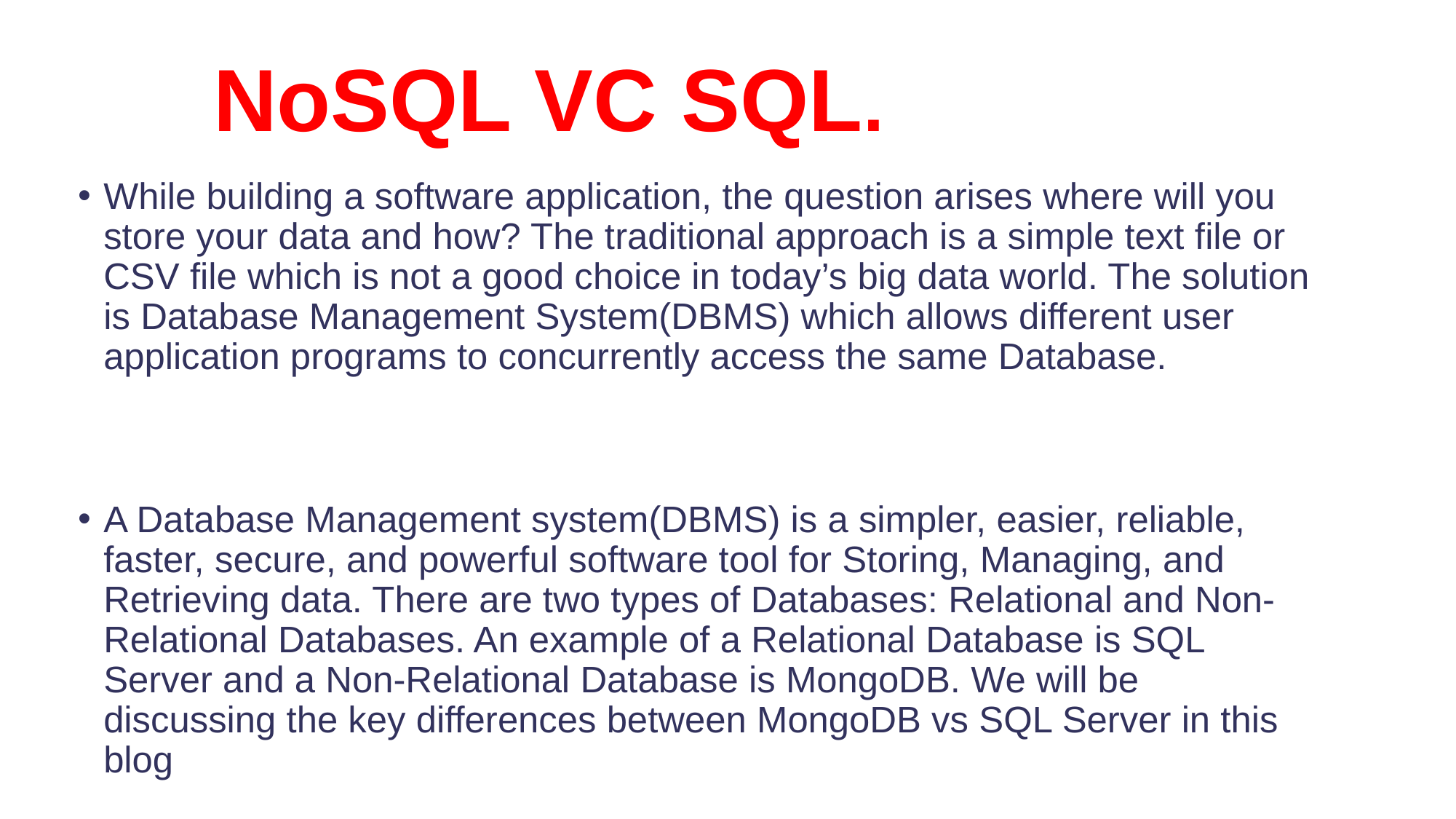

NoSQL VC SQL.
While building a software application, the question arises where will you store your data and how? The traditional approach is a simple text file or CSV file which is not a good choice in today’s big data world. The solution is Database Management System(DBMS) which allows different user application programs to concurrently access the same Database.

A Database Management system(DBMS) is a simpler, easier, reliable, faster, secure, and powerful software tool for Storing, Managing, and Retrieving data. There are two types of Databases: Relational and Non-Relational Databases. An example of a Relational Database is SQL Server and a Non-Relational Database is MongoDB. We will be discussing the key differences between MongoDB vs SQL Server in this blog